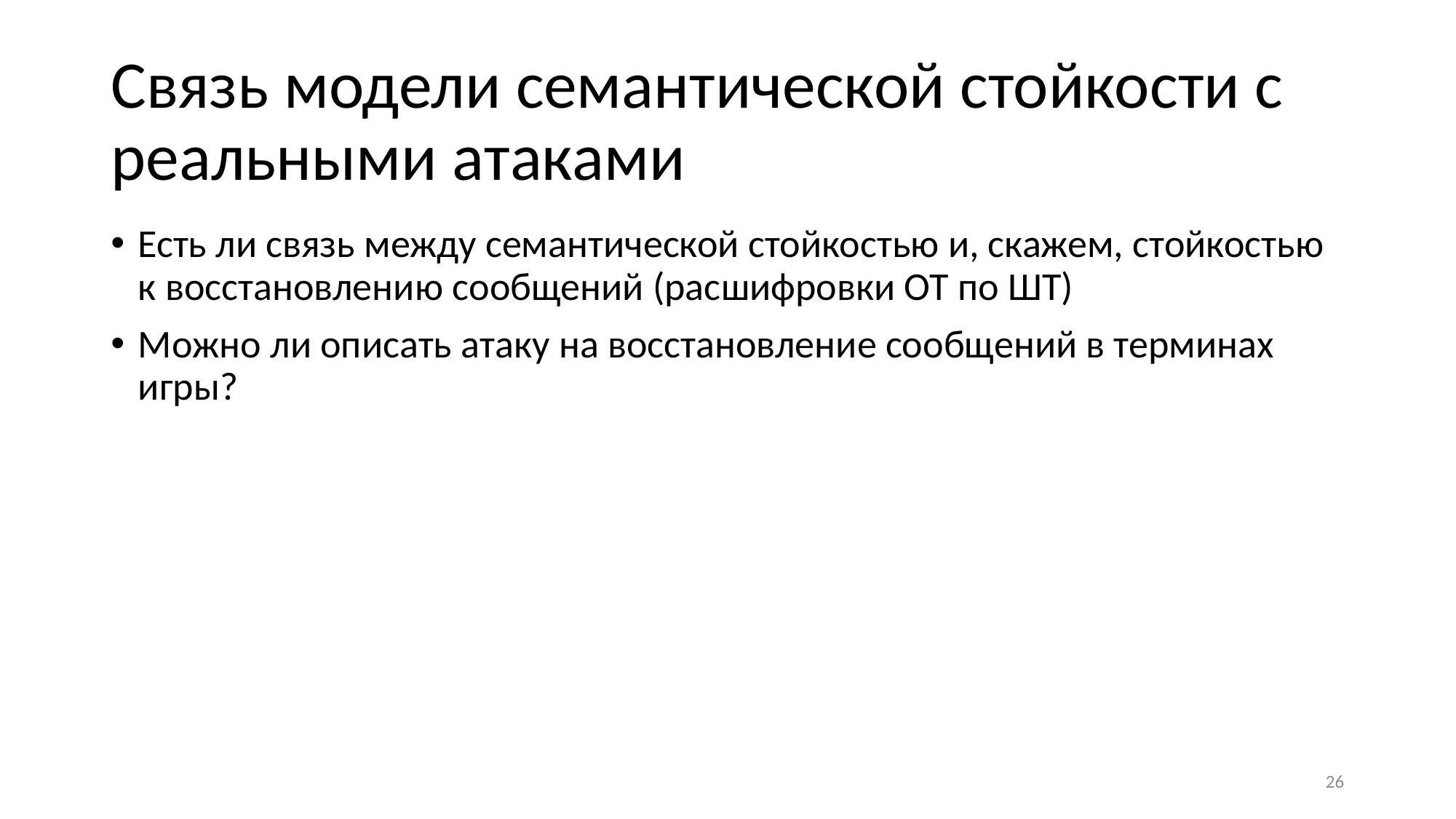

# Связь модели семантической стойкости с реальными атаками
Есть ли связь между семантической стойкостью и, скажем, стойкостью к восстановлению сообщений (расшифровки ОТ по ШТ)
Можно ли описать атаку на восстановление сообщений в терминах игры?
26